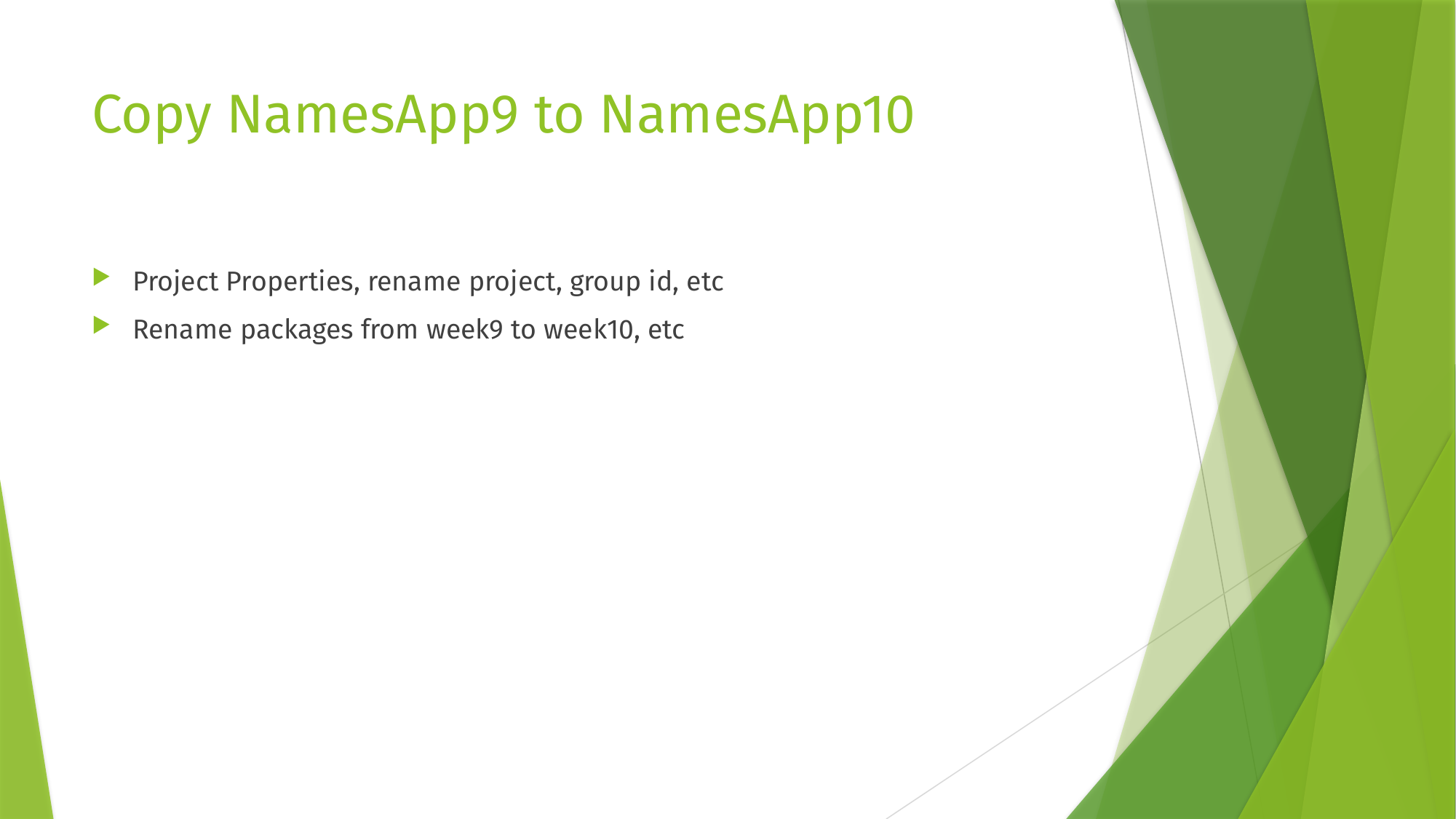

# Copy NamesApp9 to NamesApp10
Project Properties, rename project, group id, etc
Rename packages from week9 to week10, etc